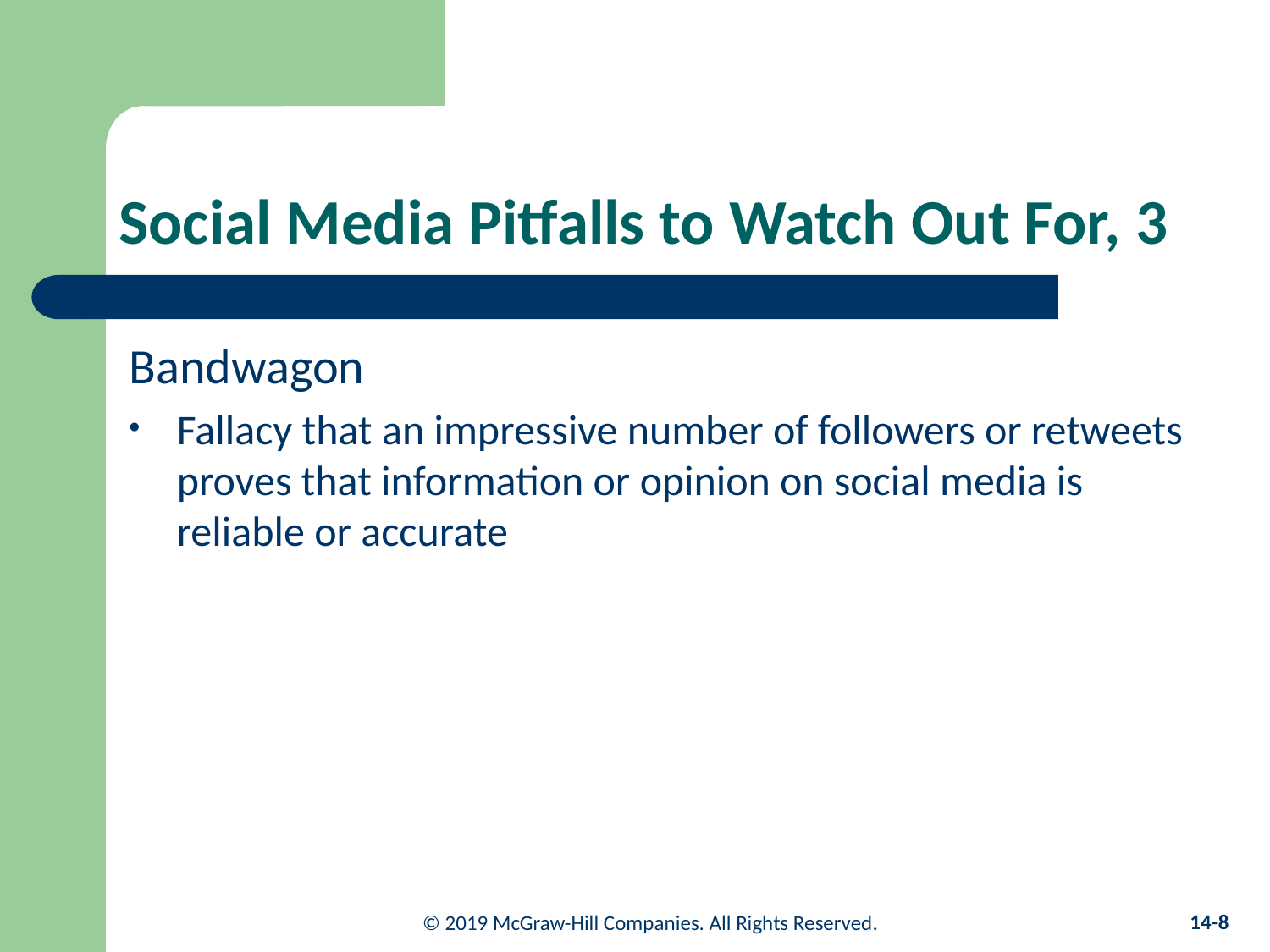

# Social Media Pitfalls to Watch Out For, 3
Bandwagon
Fallacy that an impressive number of followers or retweets proves that information or opinion on social media is reliable or accurate